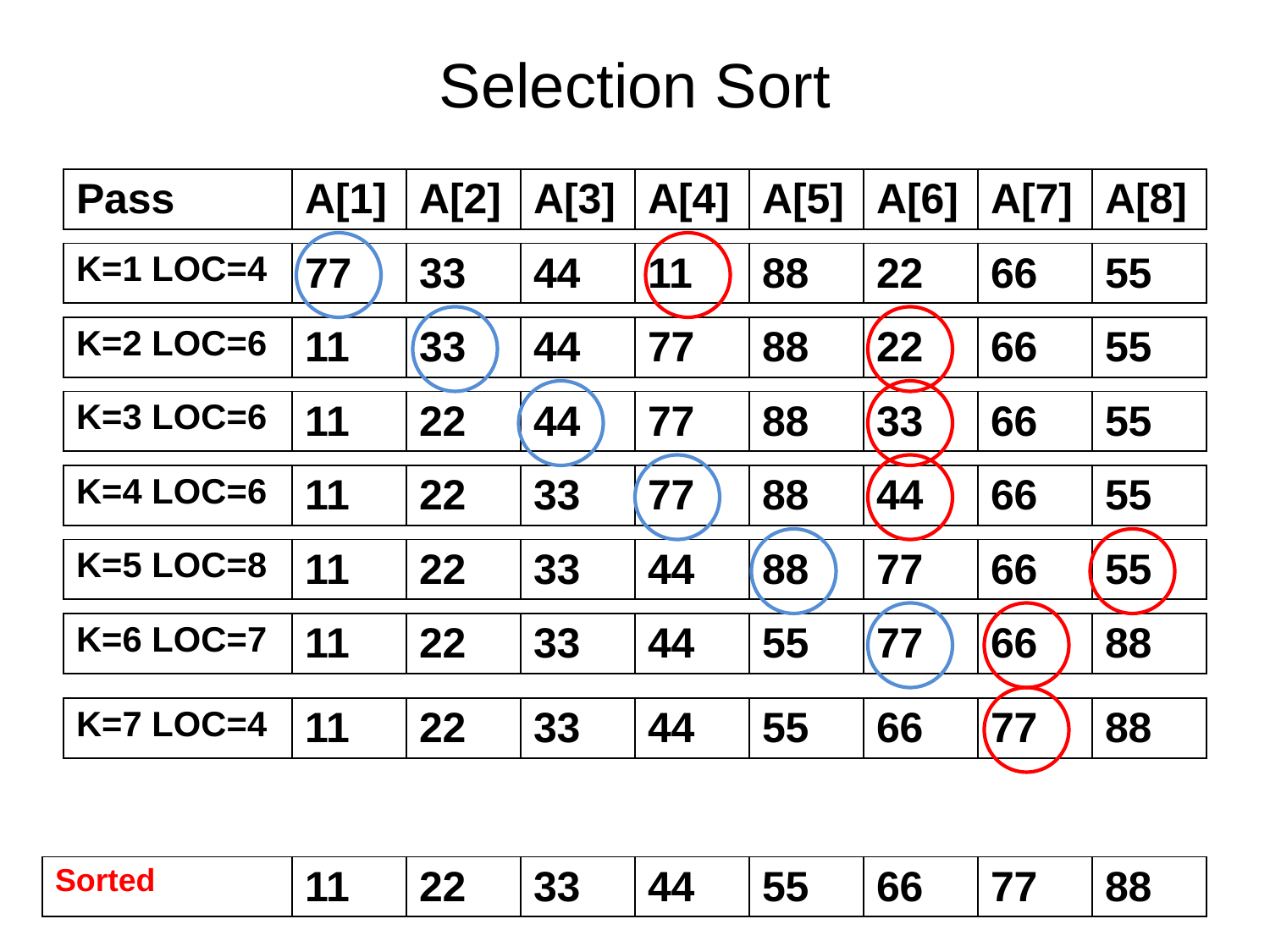

# Selection Sort
| Pass | A[1] | A[2] | A[3] | A[4] | A[5] | A[6] | A[7] | A[8] |
| --- | --- | --- | --- | --- | --- | --- | --- | --- |

| K=1 LOC=4 | 77 | 33 | 44 | 11 | 88 | 22 | 66 | 55 |
| --- | --- | --- | --- | --- | --- | --- | --- | --- |

| K=2 LOC=6 | 11 | 33 | 44 | 77 | 88 | 22 | 66 | 55 |
| --- | --- | --- | --- | --- | --- | --- | --- | --- |

| K=3 LOC=6 | 11 | 22 | 44 | 77 | 88 | 33 | 66 | 55 |
| --- | --- | --- | --- | --- | --- | --- | --- | --- |

| K=4 LOC=6 | 11 | 22 | 33 | 77 | 88 | 44 | 66 | 55 |
| --- | --- | --- | --- | --- | --- | --- | --- | --- |

| K=5 LOC=8 | 11 | 22 | 33 | 44 | 88 | 77 | 66 | 55 |
| --- | --- | --- | --- | --- | --- | --- | --- | --- |

| K=6 LOC=7 | 11 | 22 | 33 | 44 | 55 | 77 | 66 | 88 |
| --- | --- | --- | --- | --- | --- | --- | --- | --- |

| K=7 LOC=4 | 11 | 22 | 33 | 44 | 55 | 66 | 77 | 88 |
| --- | --- | --- | --- | --- | --- | --- | --- | --- |
| Sorted | 11 | 22 | 33 | 44 | 55 | 66 | 77 | 88 |
| --- | --- | --- | --- | --- | --- | --- | --- | --- |
61